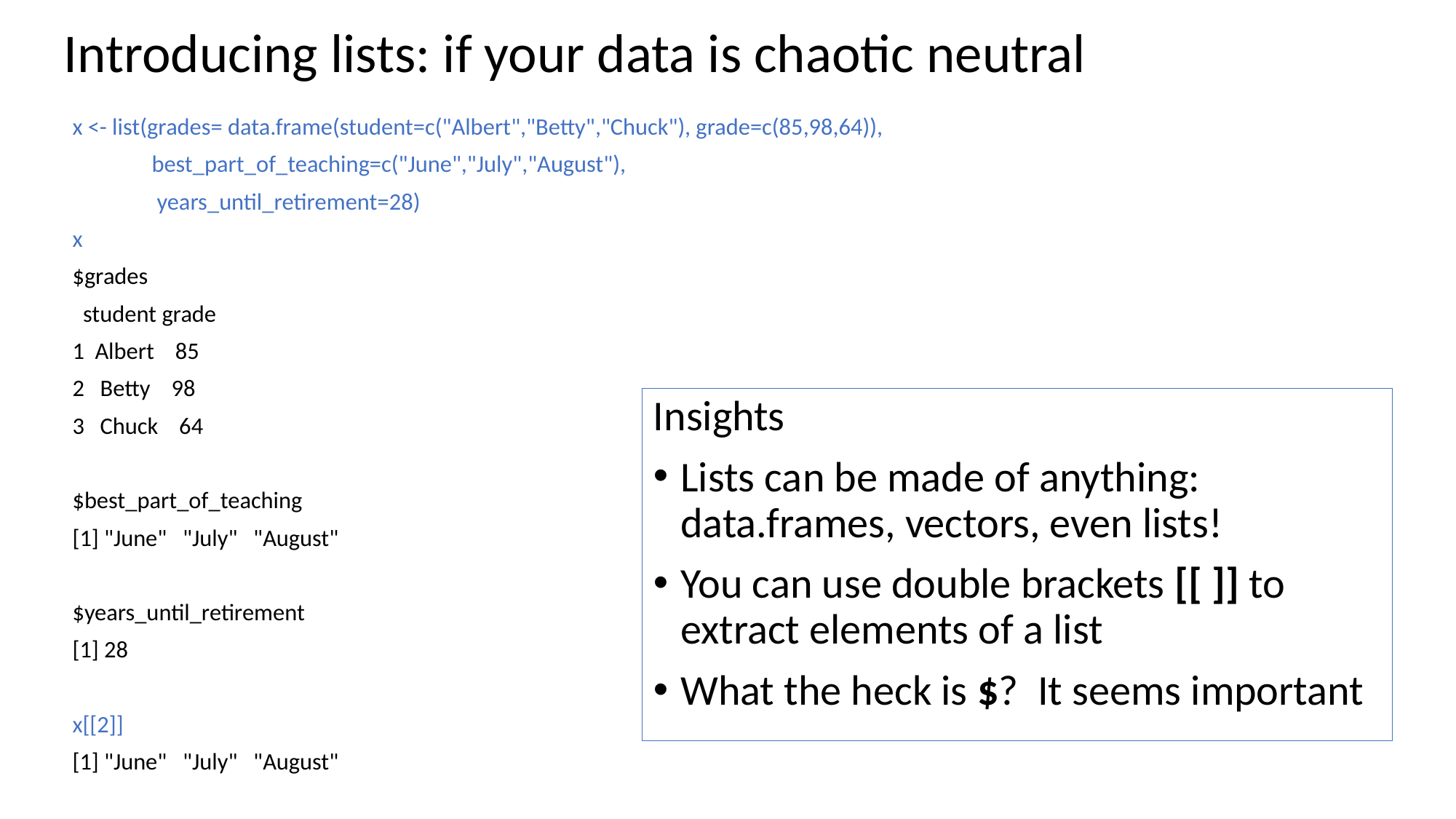

# Introducing lists: if your data is chaotic neutral
x <- list(grades= data.frame(student=c("Albert","Betty","Chuck"), grade=c(85,98,64)),
               best_part_of_teaching=c("June","July","August"),
                years_until_retirement=28)
x
$grades
  student grade
1  Albert    85
2   Betty    98
3   Chuck    64

$best_part_of_teaching
[1] "June"   "July"   "August"

$years_until_retirement
[1] 28

x[[2]]
[1] "June"   "July"   "August"

Insights
Lists can be made of anything: data.frames, vectors, even lists!
You can use double brackets [[ ]] to extract elements of a list
What the heck is $?  It seems important